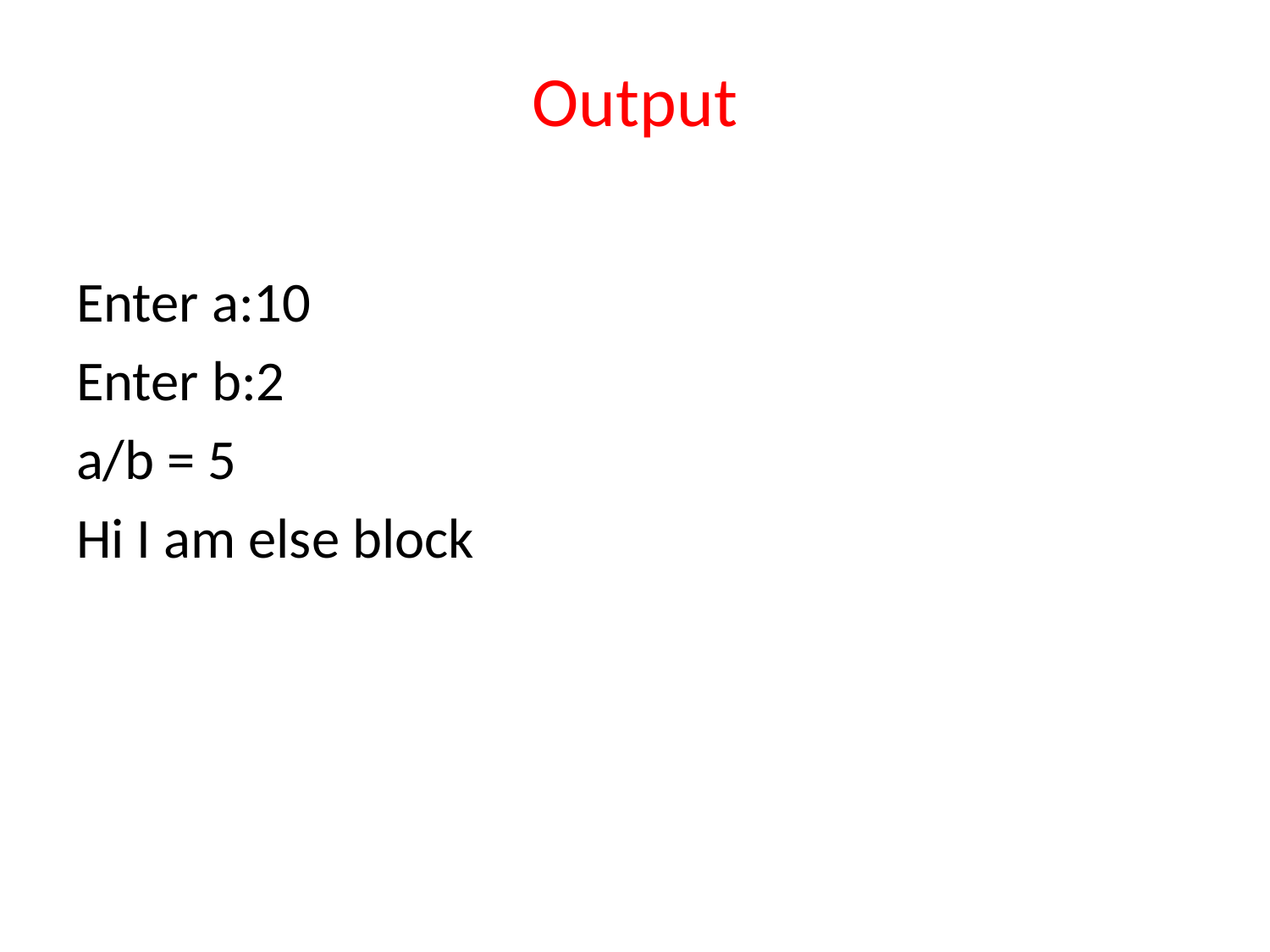

# Output

Enter a:10
Enter b:2
a/b = 5
Hi I am else block